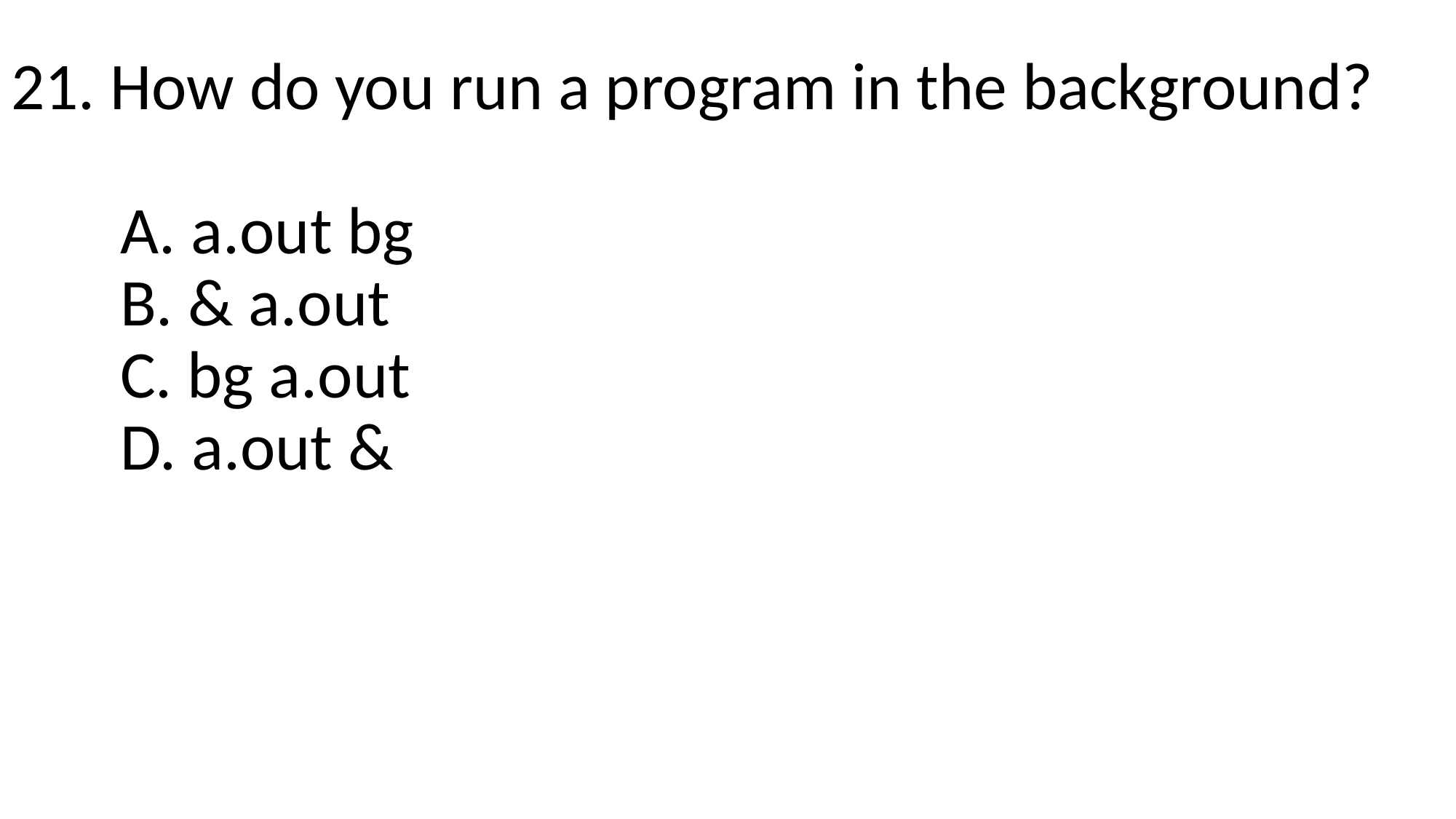

# 21. How do you run a program in the background? A. a.out bg B. & a.out C. bg a.out D. a.out &